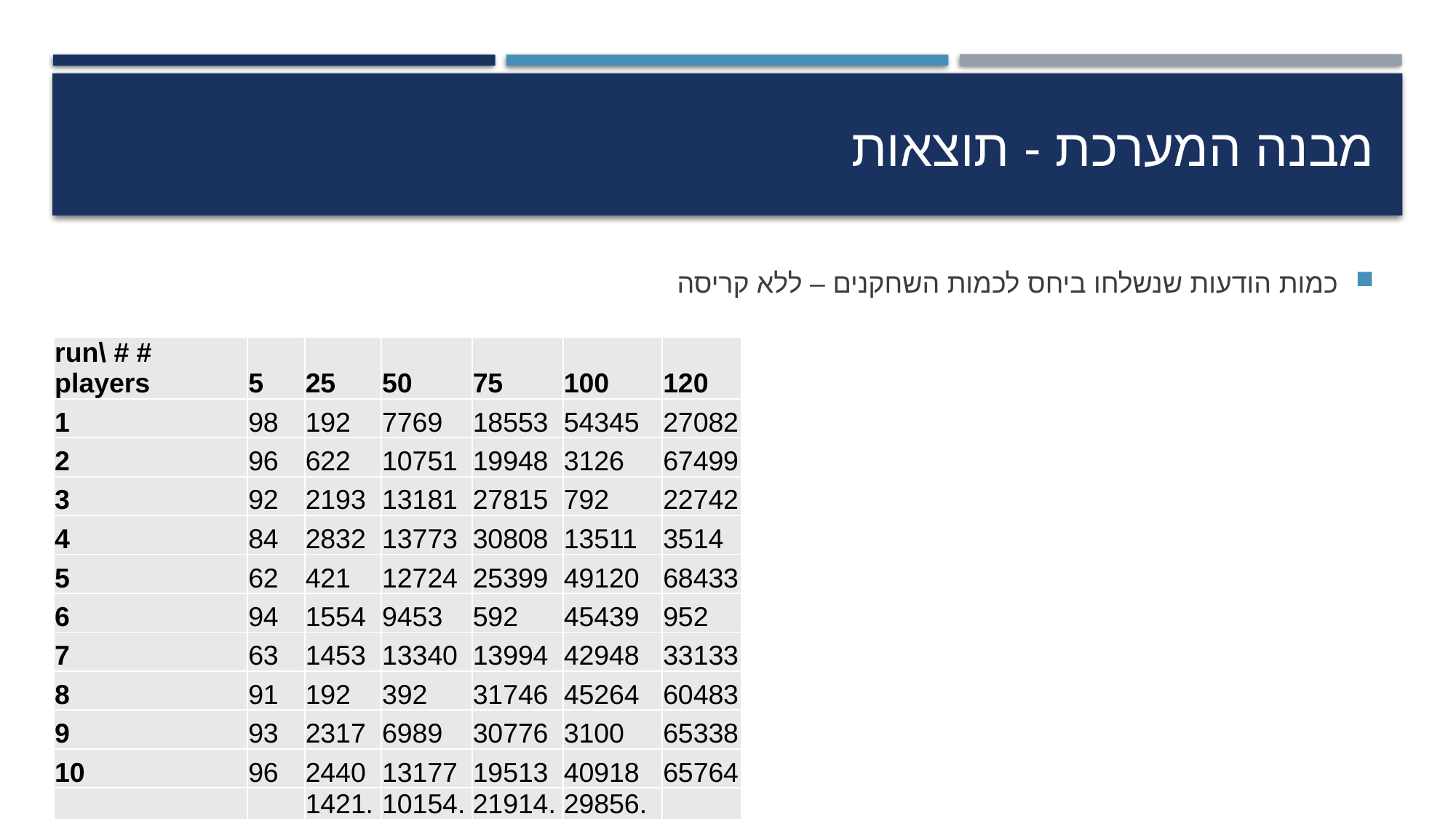

# מבנה המערכת - תוצאות
כמות הודעות שנשלחו ביחס לכמות השחקנים – ללא קריסה
| # run\ # players | 5 | 25 | 50 | 75 | 100 | 120 |
| --- | --- | --- | --- | --- | --- | --- |
| 1 | 98 | 192 | 7769 | 18553 | 54345 | 27082 |
| 2 | 96 | 622 | 10751 | 19948 | 3126 | 67499 |
| 3 | 92 | 2193 | 13181 | 27815 | 792 | 22742 |
| 4 | 84 | 2832 | 13773 | 30808 | 13511 | 3514 |
| 5 | 62 | 421 | 12724 | 25399 | 49120 | 68433 |
| 6 | 94 | 1554 | 9453 | 592 | 45439 | 952 |
| 7 | 63 | 1453 | 13340 | 13994 | 42948 | 33133 |
| 8 | 91 | 192 | 392 | 31746 | 45264 | 60483 |
| 9 | 93 | 2317 | 6989 | 30776 | 3100 | 65338 |
| 10 | 96 | 2440 | 13177 | 19513 | 40918 | 65764 |
| Average: | 86.9 | 1421.6 | 10154.9 | 21914.4 | 29856.3 | 41494 |